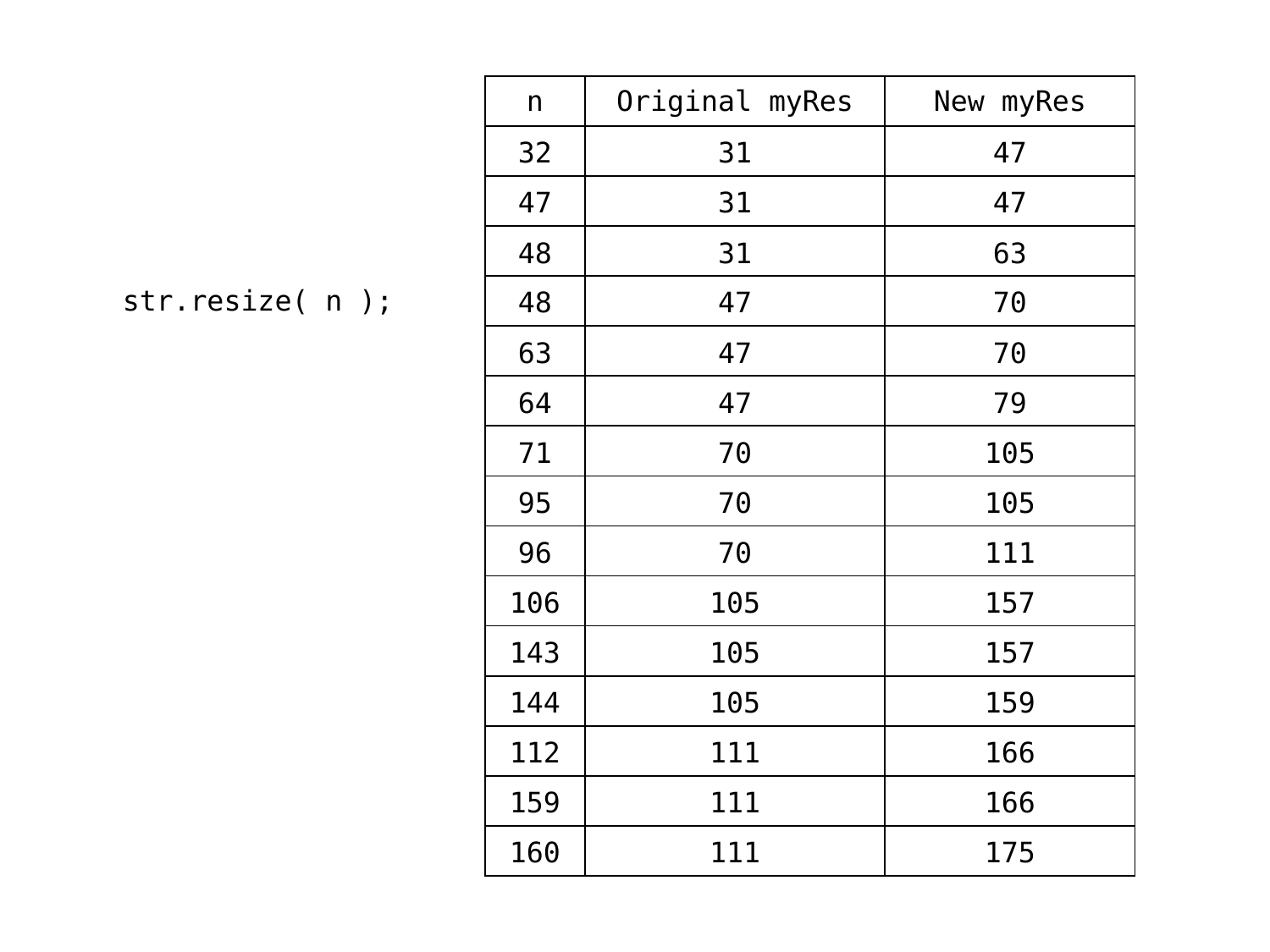

| n | Original myRes | New myRes |
| --- | --- | --- |
| 32 | 31 | 47 |
| 47 | 31 | 47 |
| 48 | 31 | 63 |
| 48 | 47 | 70 |
| 63 | 47 | 70 |
| 64 | 47 | 79 |
| 71 | 70 | 105 |
| 95 | 70 | 105 |
| 96 | 70 | 111 |
| 106 | 105 | 157 |
| 143 | 105 | 157 |
| 144 | 105 | 159 |
| 112 | 111 | 166 |
| 159 | 111 | 166 |
| 160 | 111 | 175 |
str.resize( n );